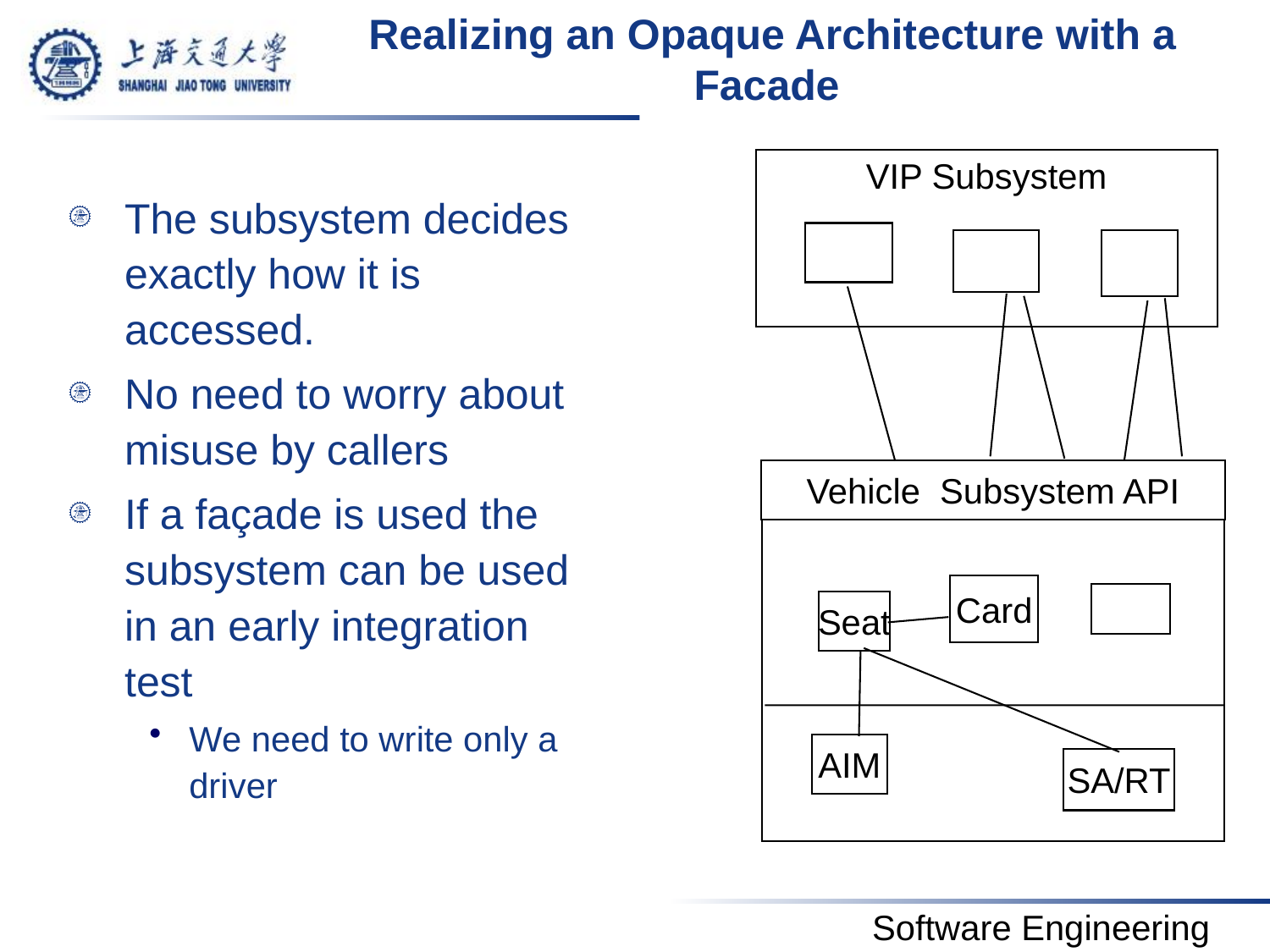

# Realizing an Opaque Architecture with a Facade
VIP Subsystem

The subsystem decides exactly how it is accessed.
No need to worry about misuse by callers
If a façade is used the subsystem can be used in an early integration test
We need to write only a driver

Vehicle  Subsystem API

Card

Seat

AIM
SA/RT